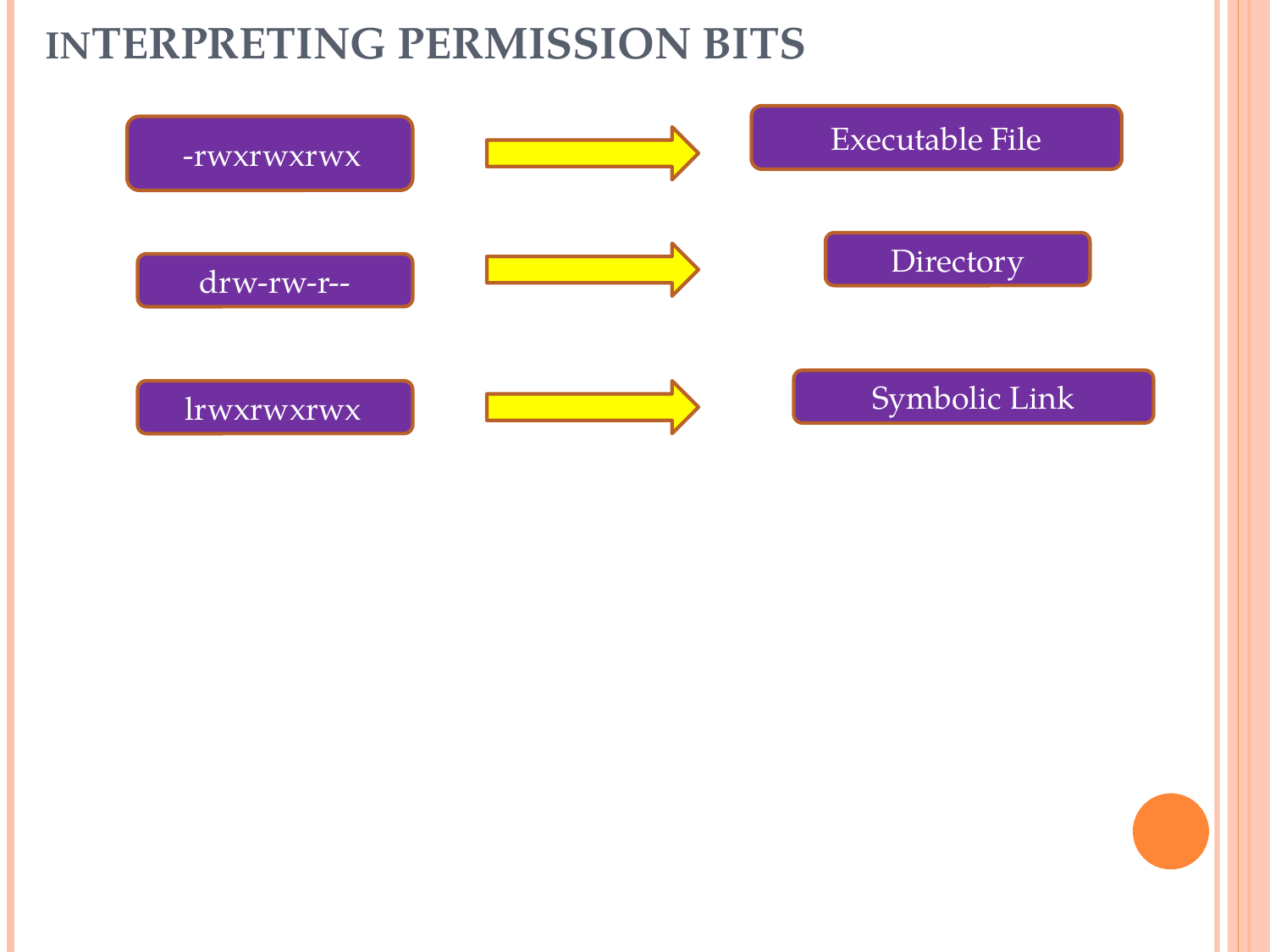

# INterpreting permission BITS

Executable File
     -rwxrwxrwx

Directory

drw-rw-r--

Symbolic Link
    lrwxrwxrwx